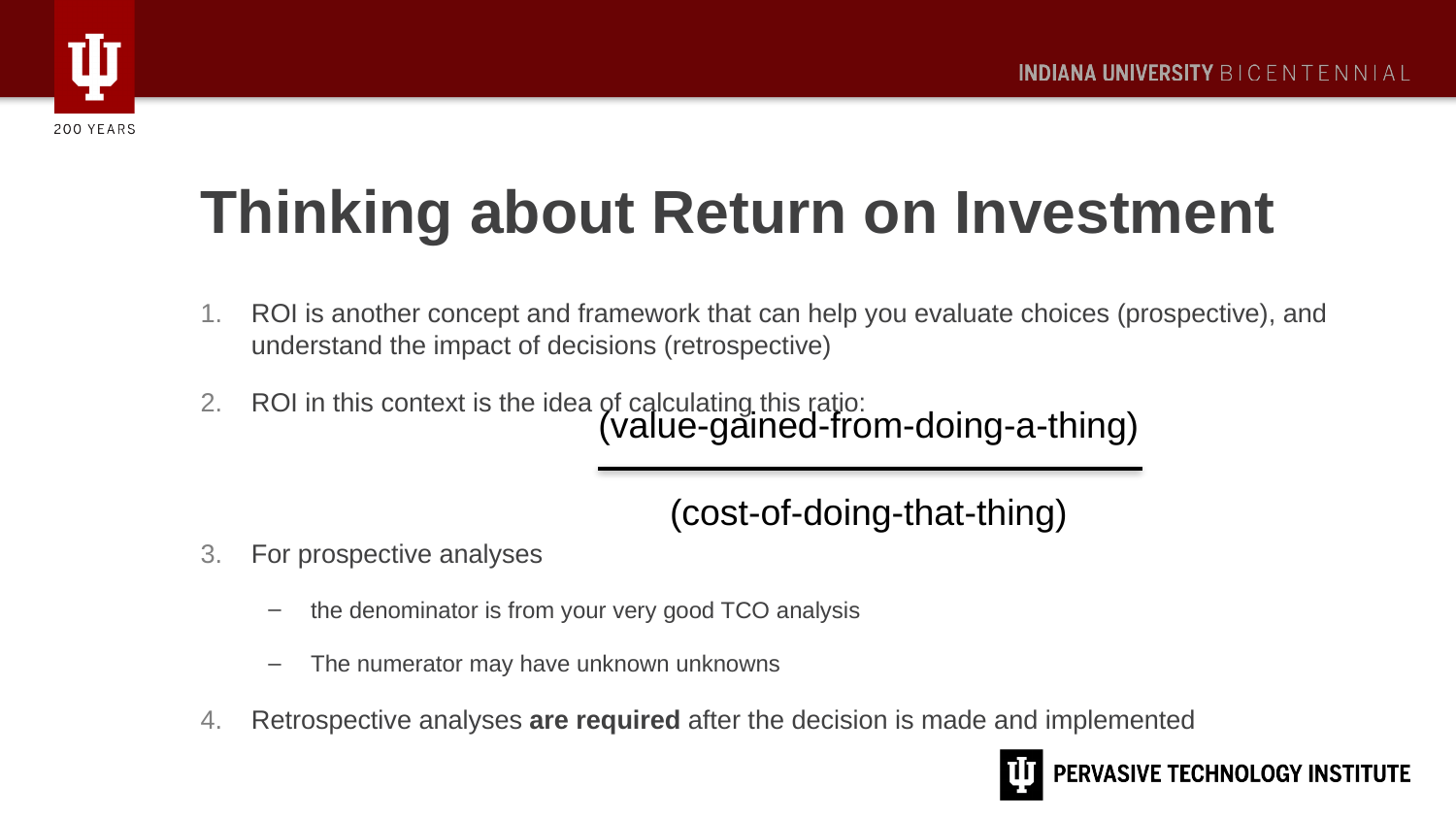

# Thinking about Return on Investment
ROI is another concept and framework that can help you evaluate choices (prospective), and understand the impact of decisions (retrospective)
ROI in this context is the idea of calculating this ratio:
For prospective analyses
the denominator is from your very good TCO analysis
The numerator may have unknown unknowns
Retrospective analyses are required after the decision is made and implemented
(value-gained-from-doing-a-thing)
(cost-of-doing-that-thing)